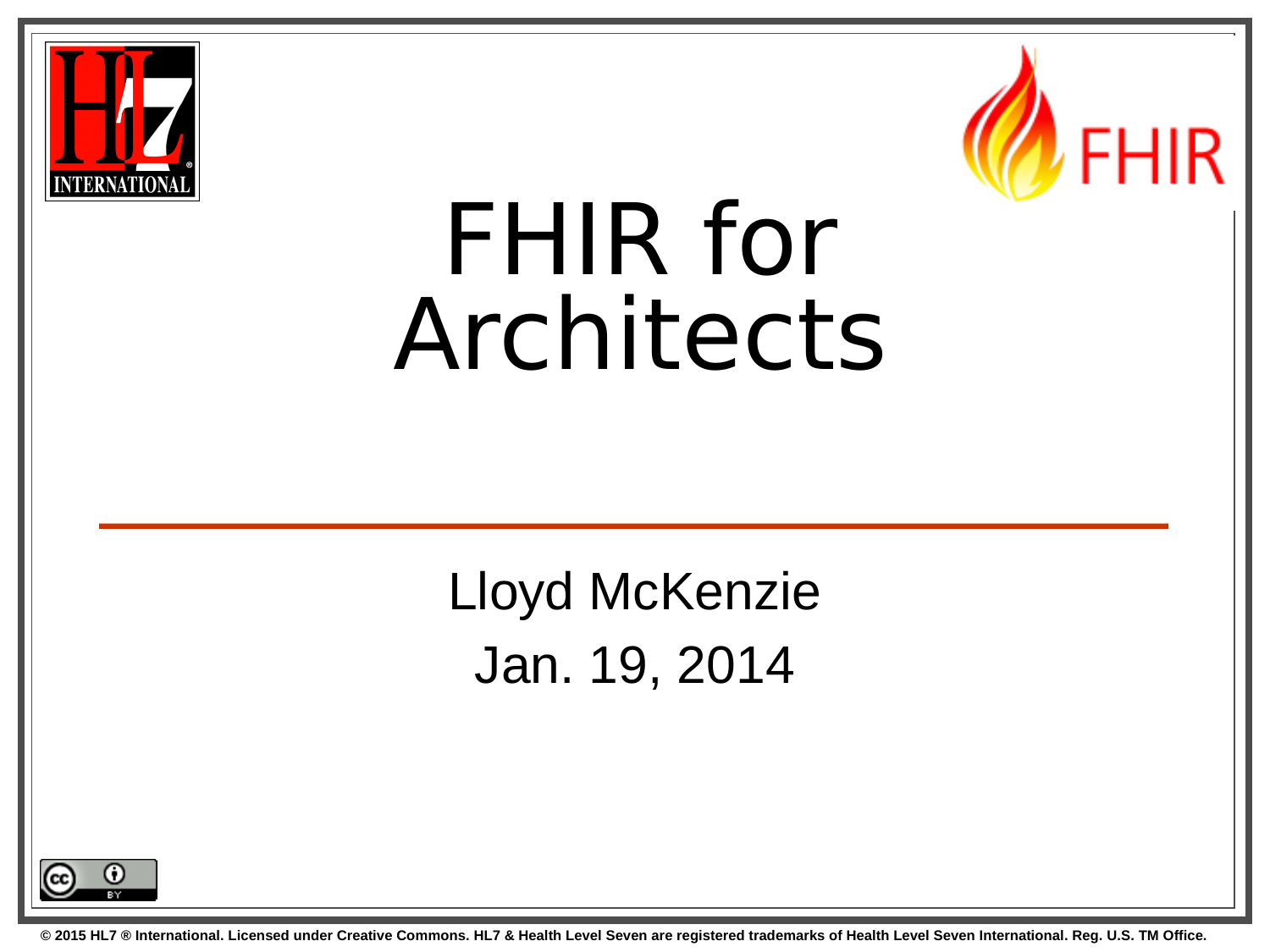

# FHIR for Architects
Lloyd McKenzie
Jan. 19, 2014